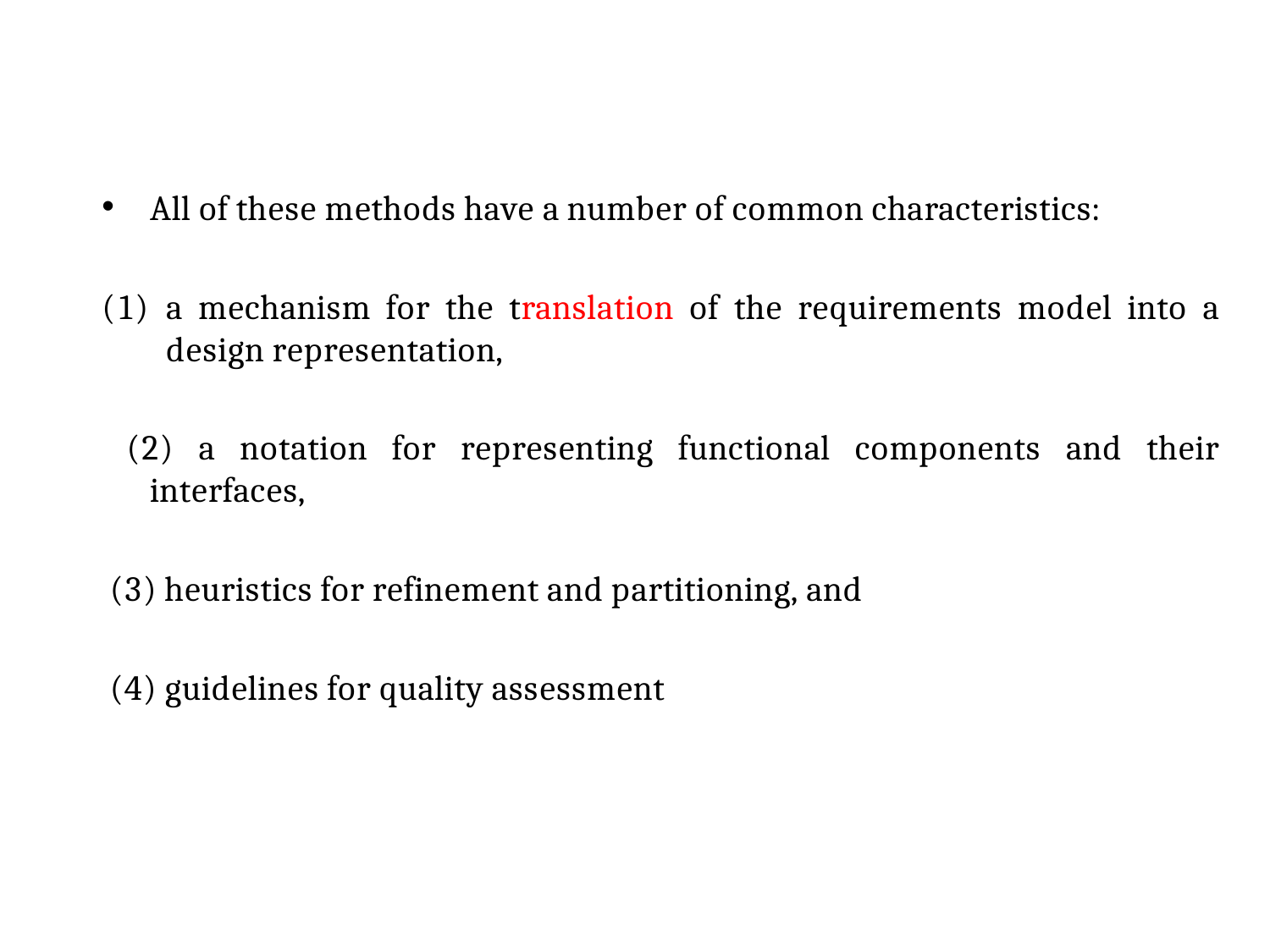

All of these methods have a number of common characteristics:

a mechanism for the translation of the requirements model into a design representation,

 (2) a notation for representing functional components and their interfaces,

 (3) heuristics for refinement and partitioning, and

 (4) guidelines for quality assessment